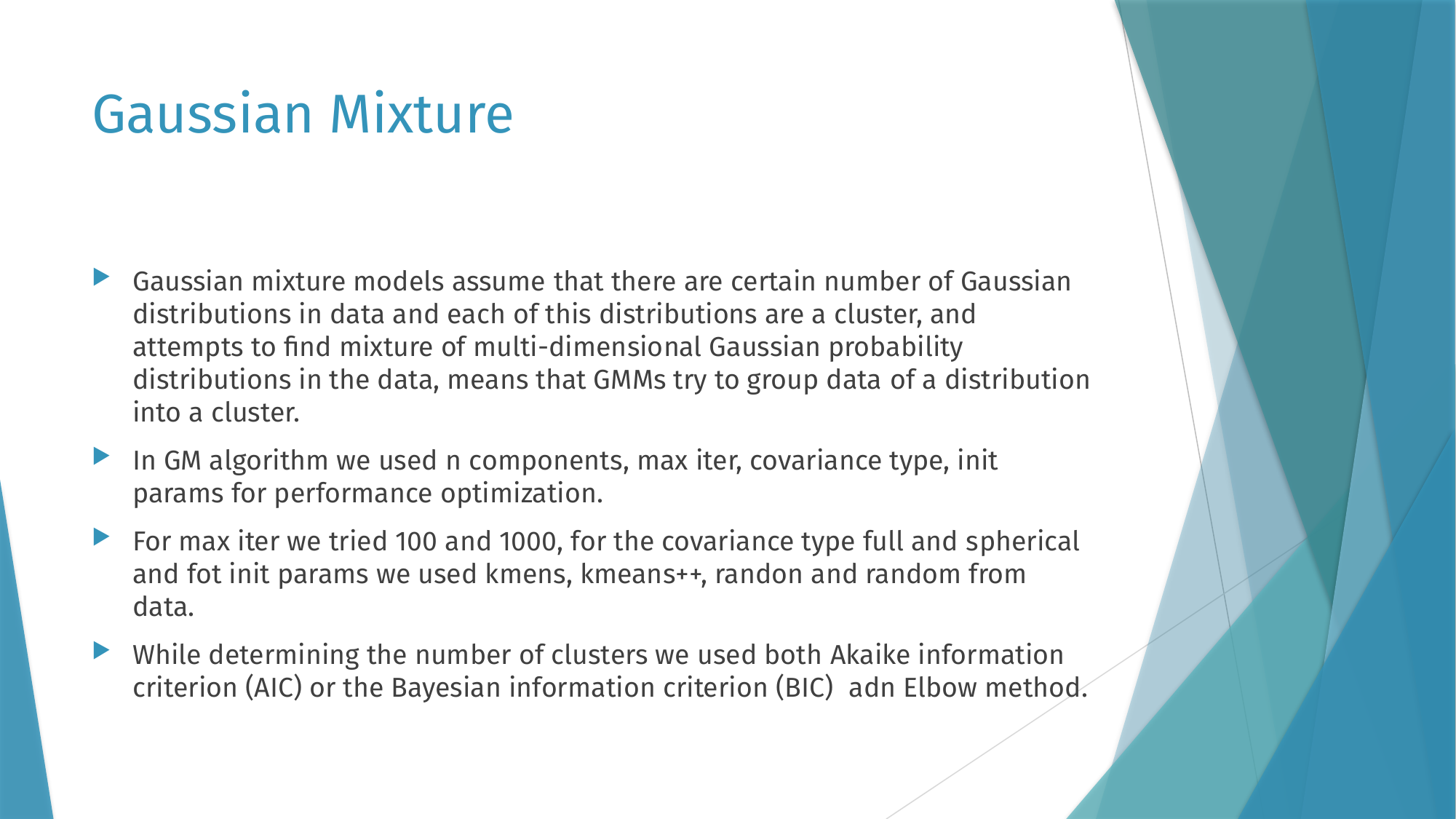

# Gaussian Mixture
Gaussian mixture models assume that there are certain number of Gaussian distributions in data and each of this distributions are a cluster, and attempts to find mixture of multi-dimensional Gaussian probability distributions in the data, means that GMMs try to group data of a distribution into a cluster.
In GM algorithm we used n components, max iter, covariance type, init params for performance optimization.
For max iter we tried 100 and 1000, for the covariance type full and spherical and fot init params we used kmens, kmeans++, randon and random from data.
While determining the number of clusters we used both Akaike information criterion (AIC) or the Bayesian information criterion (BIC)  adn Elbow method.